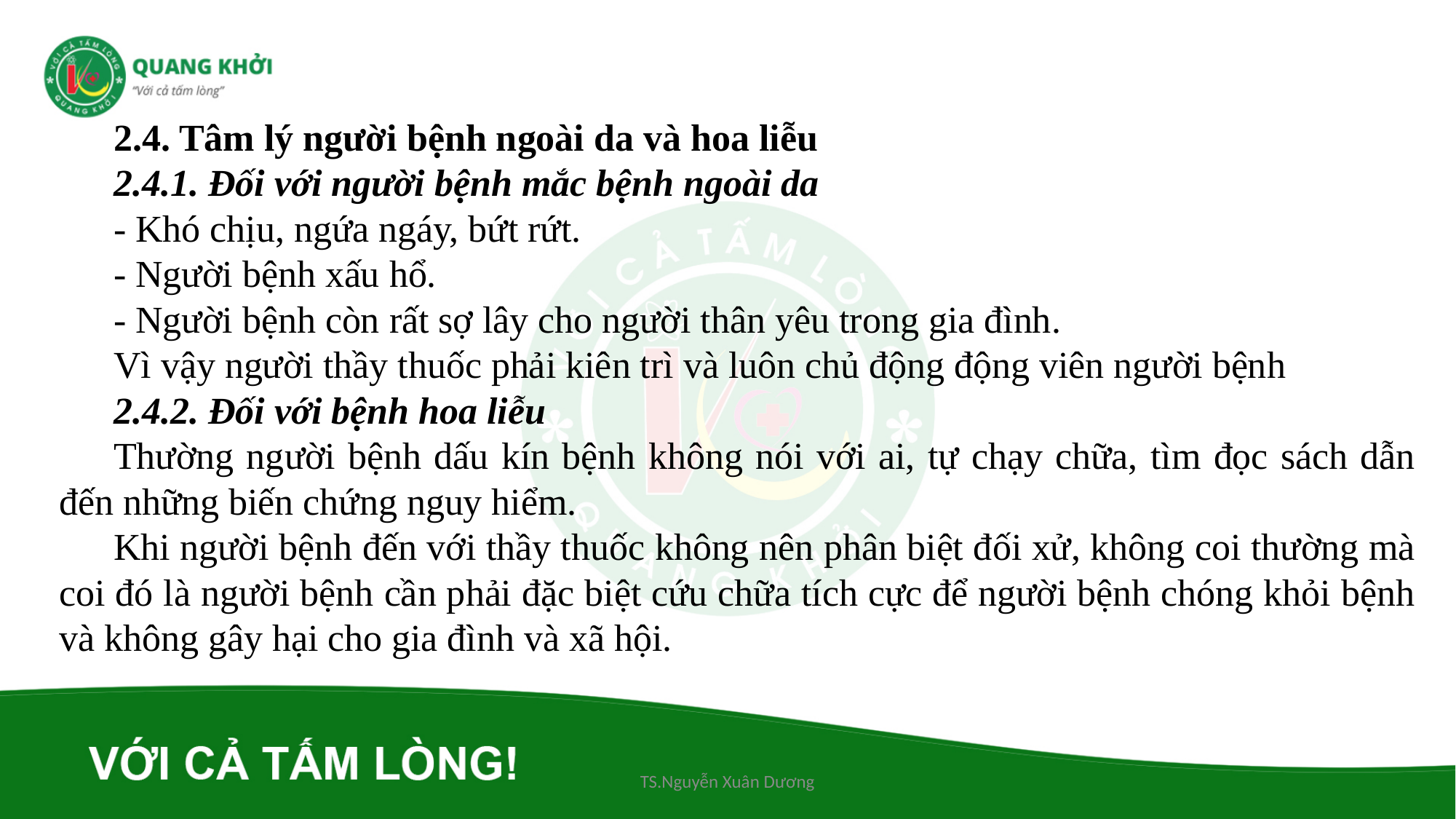

2.4. Tâm lý người bệnh ngoài da và hoa liễu
2.4.1. Đối với người bệnh mắc bệnh ngoài da
- Khó chịu, ngứa ngáy, bứt rứt.
- Người bệnh xấu hổ.
- Người bệnh còn rất sợ lây cho người thân yêu trong gia đình.
Vì vậy người thầy thuốc phải kiên trì và luôn chủ động động viên người bệnh
2.4.2. Đối với bệnh hoa liễu
Thường người bệnh dấu kín bệnh không nói với ai, tự chạy chữa, tìm đọc sách dẫn đến những biến chứng nguy hiểm.
Khi người bệnh đến với thầy thuốc không nên phân biệt đối xử, không coi thường mà coi đó là người bệnh cần phải đặc biệt cứu chữa tích cực để người bệnh chóng khỏi bệnh và không gây hại cho gia đình và xã hội.
TS.Nguyễn Xuân Dương